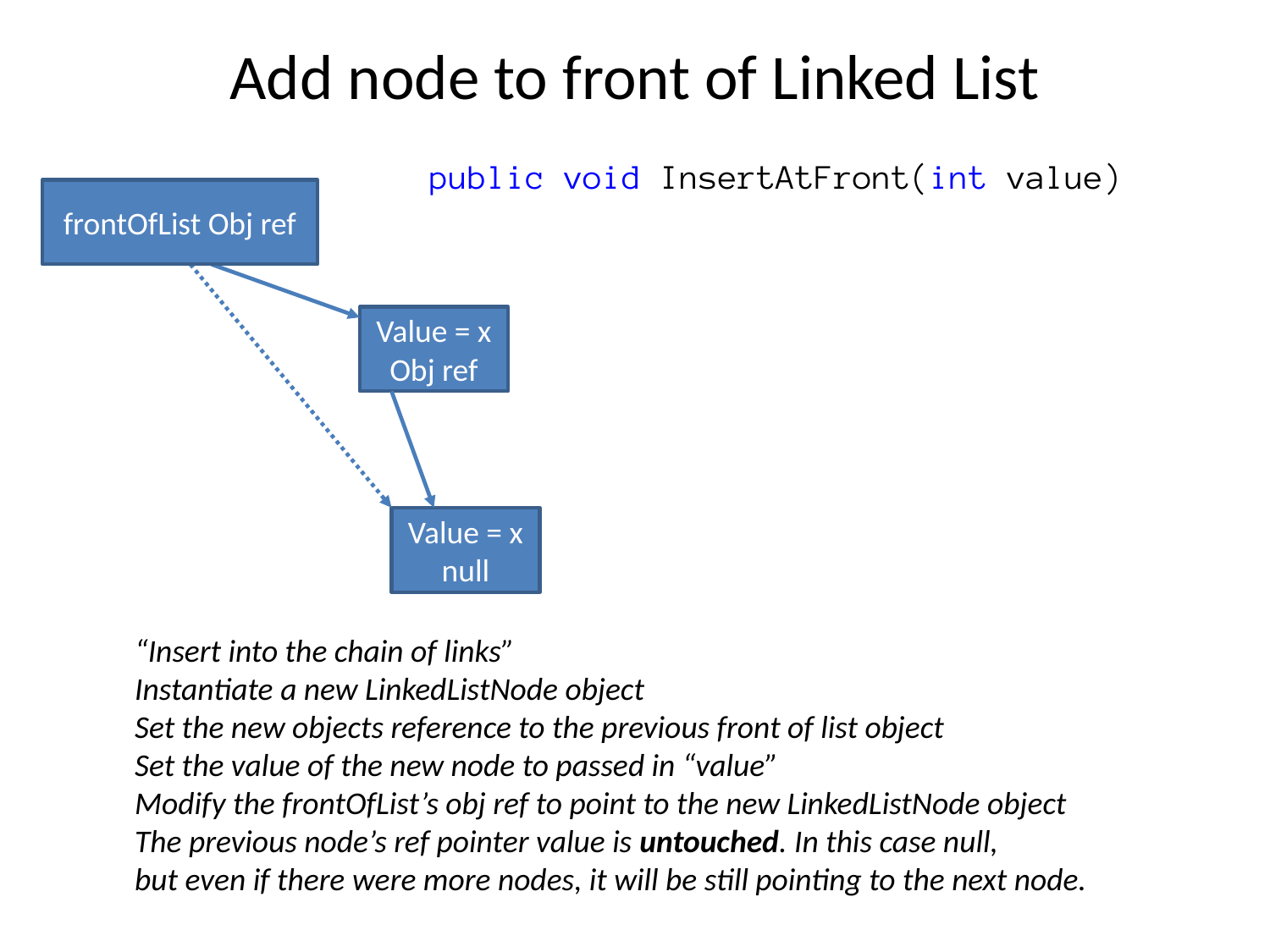

# Add node to front of Linked List
 public void InsertAtFront(int value)
frontOfList Obj ref
Value = x
Obj ref
Value = x
null
“Insert into the chain of links”
Instantiate a new LinkedListNode object
Set the new objects reference to the previous front of list object
Set the value of the new node to passed in “value”
Modify the frontOfList’s obj ref to point to the new LinkedListNode object
The previous node’s ref pointer value is untouched. In this case null,
but even if there were more nodes, it will be still pointing to the next node.